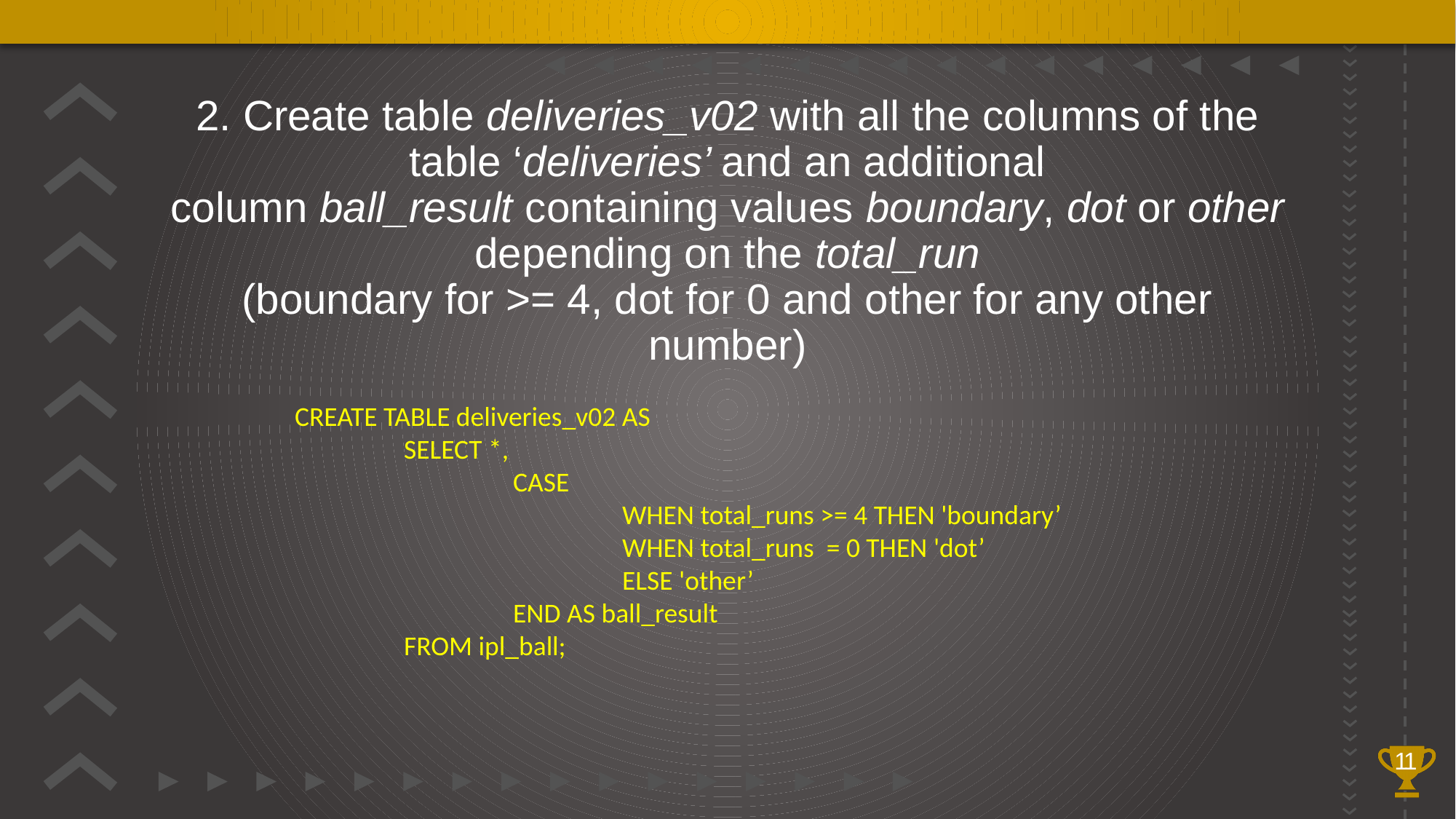

# 2. Create table deliveries_v02 with all the columns of the table ‘deliveries’ and an additional column ball_result containing values boundary, dot or other depending on the total_run (boundary for >= 4, dot for 0 and other for any other number)
CREATE TABLE deliveries_v02 AS
	SELECT *,
		CASE
			WHEN total_runs >= 4 THEN 'boundary’
			WHEN total_runs  = 0 THEN 'dot’
			ELSE 'other’
		END AS ball_result
	FROM ipl_ball;
11